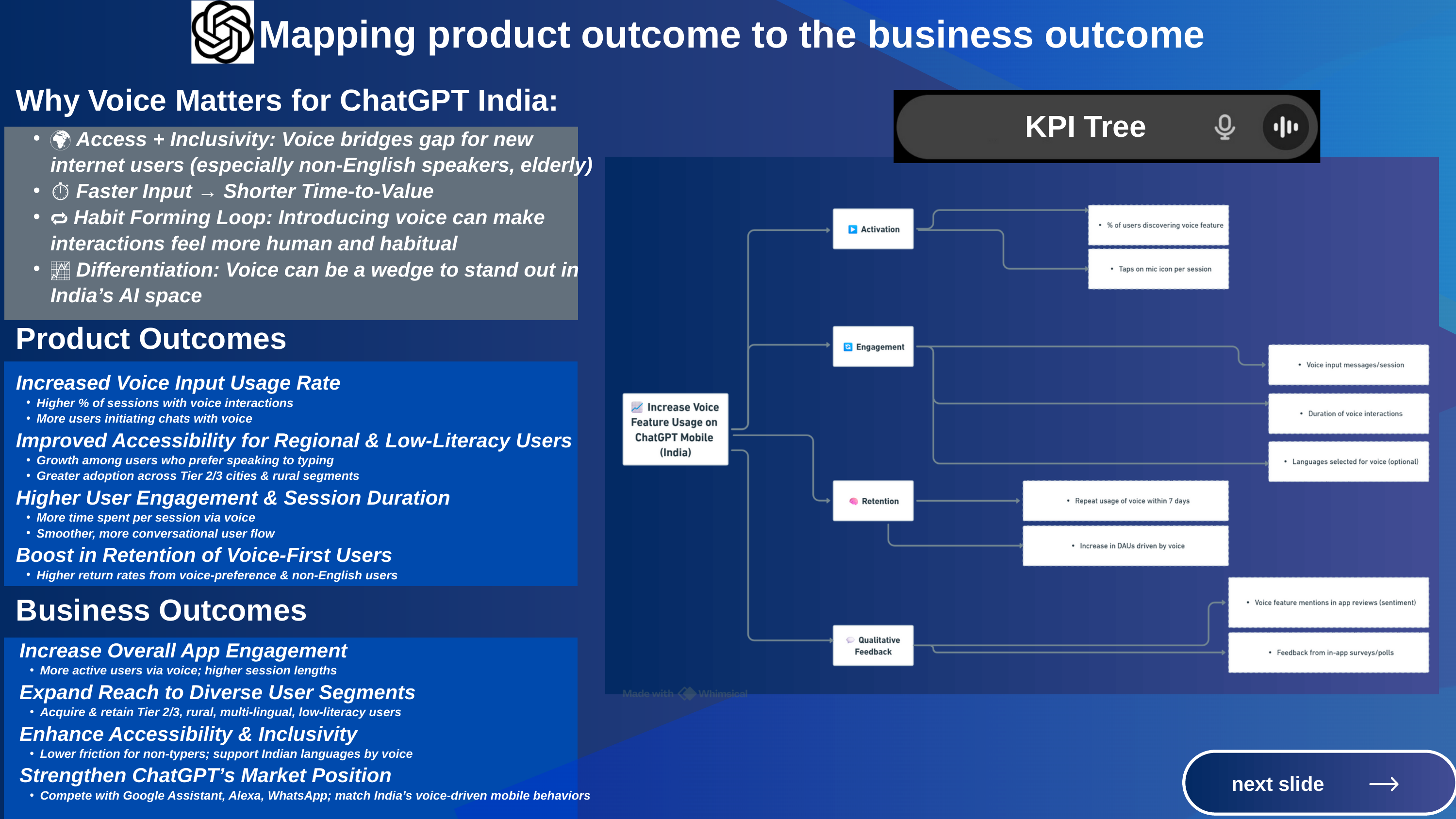

Mapping product outcome to the business outcome
Why Voice Matters for ChatGPT India:

KPI Tree
🌍 Access + Inclusivity: Voice bridges gap for new internet users (especially non-English speakers, elderly)
⏱️ Faster Input → Shorter Time-to-Value
🔁 Habit Forming Loop: Introducing voice can make interactions feel more human and habitual
📈 Differentiation: Voice can be a wedge to stand out in India’s AI space

Product Outcomes

Increased Voice Input Usage Rate
Higher % of sessions with voice interactions
More users initiating chats with voice
Improved Accessibility for Regional & Low-Literacy Users
Growth among users who prefer speaking to typing
Greater adoption across Tier 2/3 cities & rural segments
Higher User Engagement & Session Duration
More time spent per session via voice
Smoother, more conversational user flow
Boost in Retention of Voice-First Users
Higher return rates from voice-preference & non-English users

Business Outcomes

Increase Overall App Engagement
More active users via voice; higher session lengths
Expand Reach to Diverse User Segments
Acquire & retain Tier 2/3, rural, multi-lingual, low-literacy users
Enhance Accessibility & Inclusivity
Lower friction for non-typers; support Indian languages by voice
Strengthen ChatGPT’s Market Position
Compete with Google Assistant, Alexa, WhatsApp; match India’s voice-driven mobile behaviors

next slide